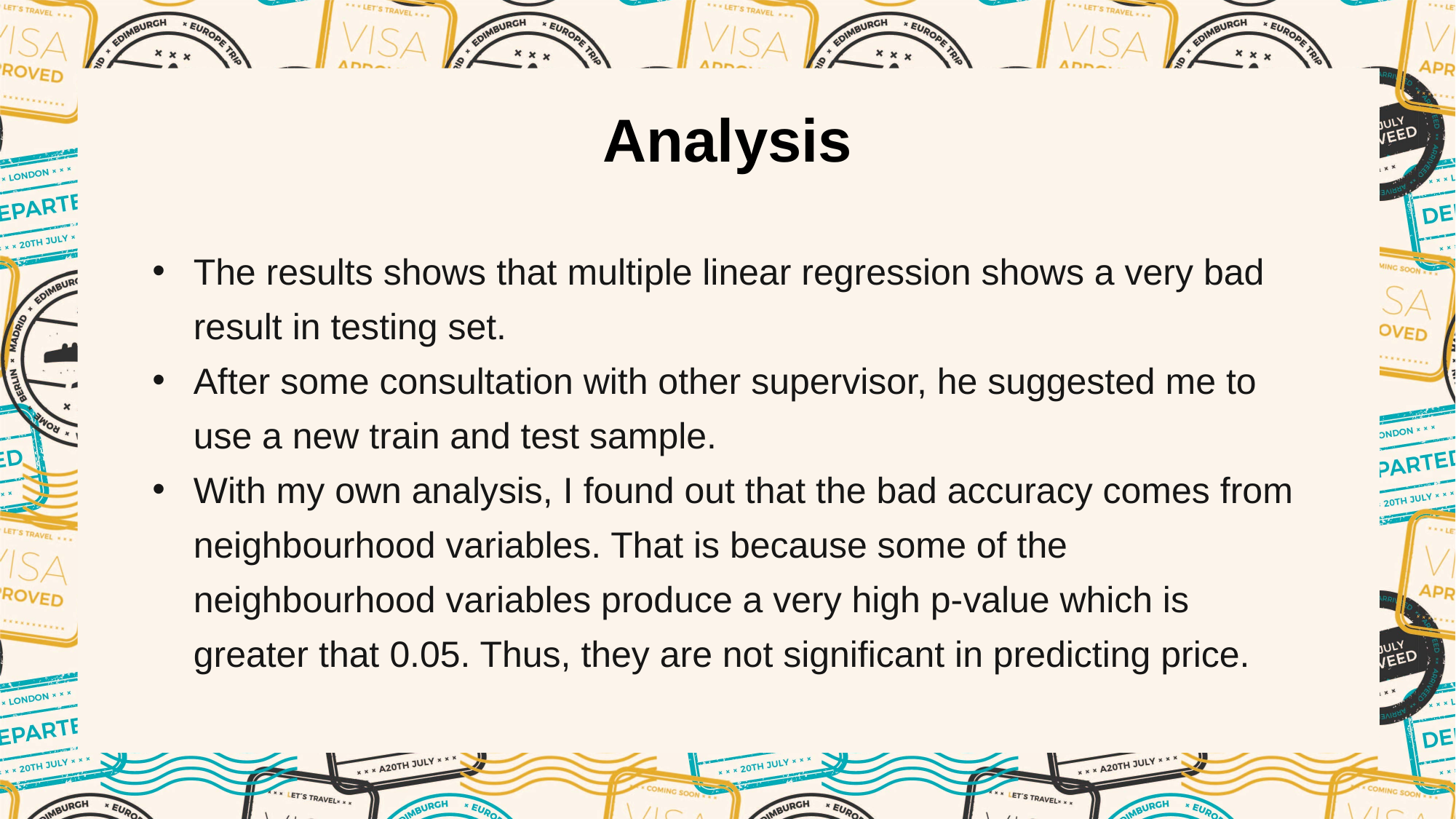

Analysis
The results shows that multiple linear regression shows a very bad result in testing set.
After some consultation with other supervisor, he suggested me to use a new train and test sample.
With my own analysis, I found out that the bad accuracy comes from neighbourhood variables. That is because some of the neighbourhood variables produce a very high p-value which is greater that 0.05. Thus, they are not significant in predicting price.